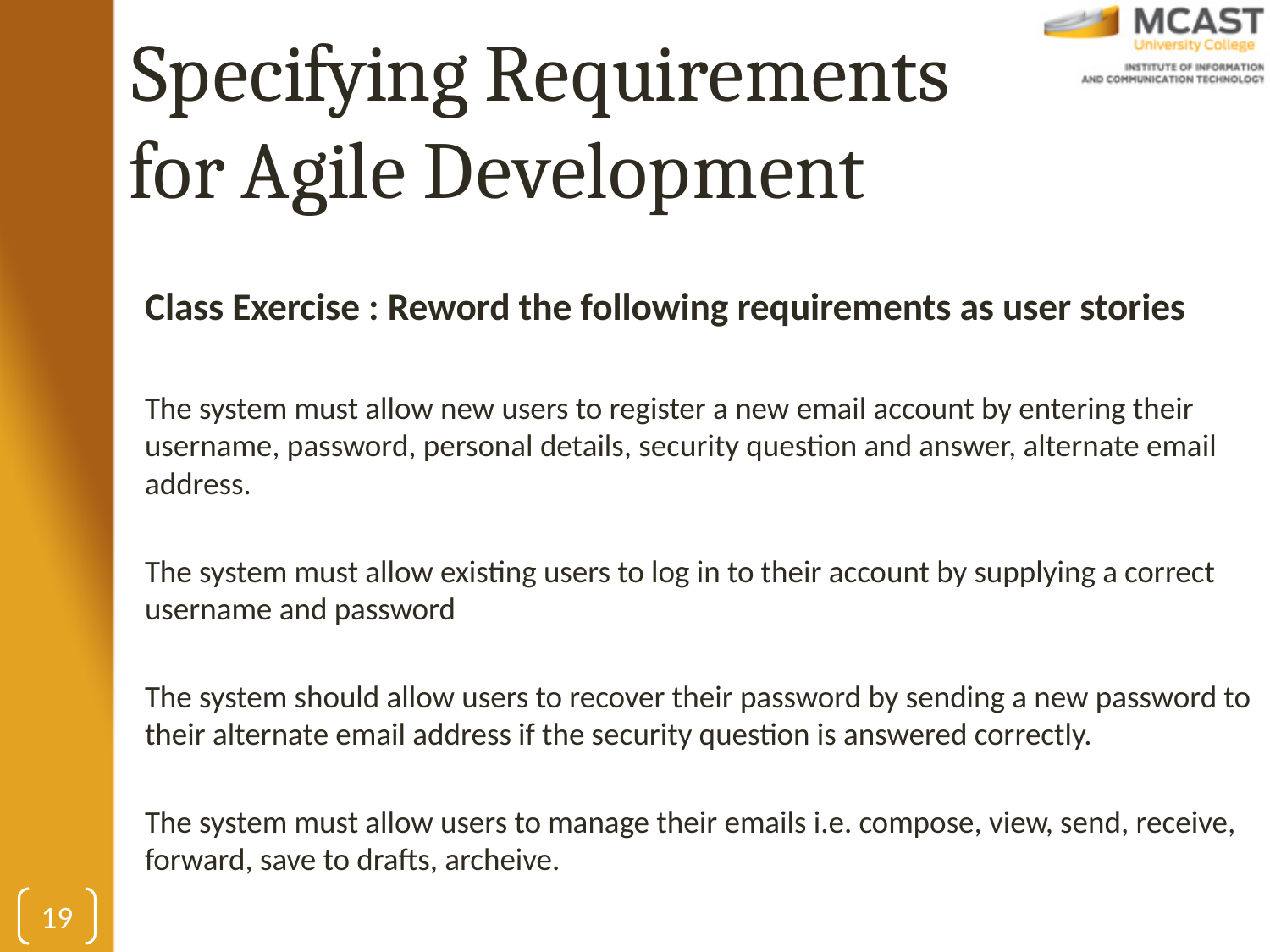

# Specifying Requirements for Agile Development

Class Exercise : Reword the following requirements as user stories

The system must allow new users to register a new email account by entering their username, password, personal details, security question and answer, alternate email address.

The system must allow existing users to log in to their account by supplying a correct username and password

The system should allow users to recover their password by sending a new password to their alternate email address if the security question is answered correctly.

The system must allow users to manage their emails i.e. compose, view, send, receive, forward, save to drafts, archeive.
19